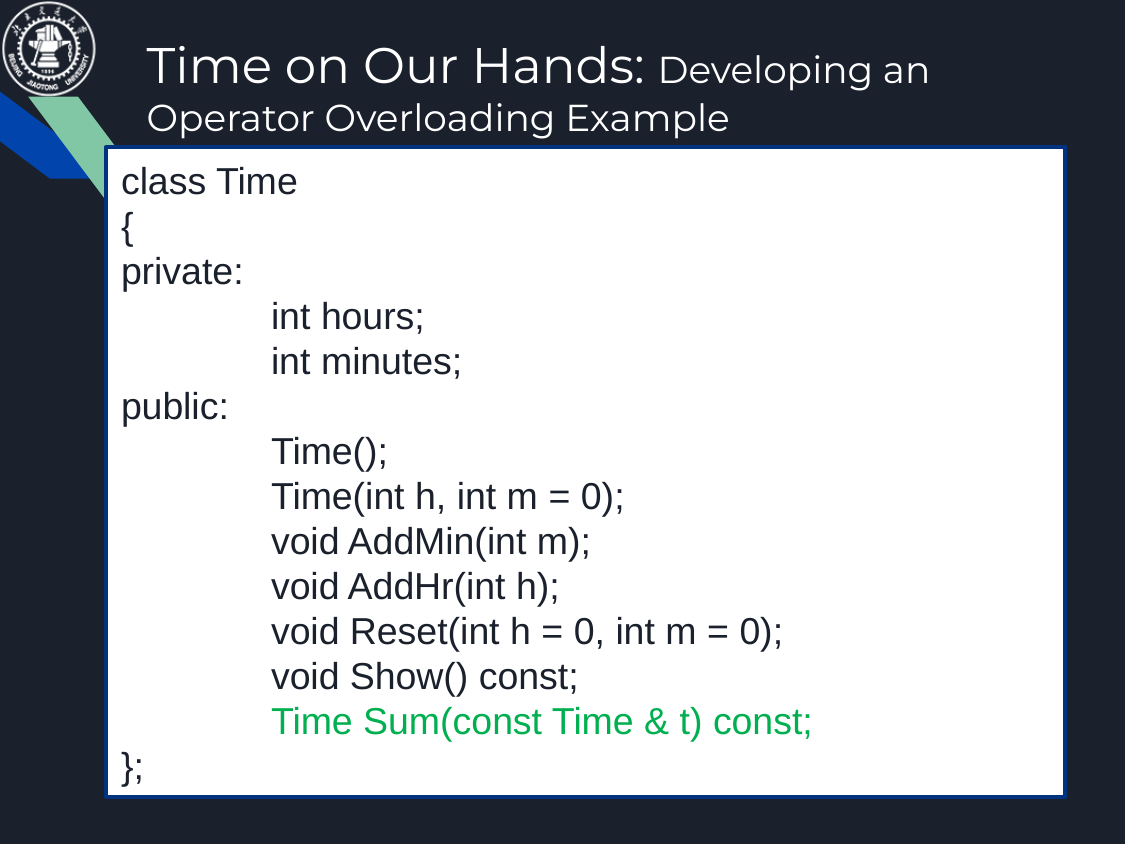

# Time on Our Hands: Developing an Operator Overloading Example
class Time
{
private:
	int hours;
	int minutes;
public:
	Time();
	Time(int h, int m = 0);
	void AddMin(int m);
	void AddHr(int h);
	void Reset(int h = 0, int m = 0);
	void Show() const;
	Time Sum(const Time & t) const;
};